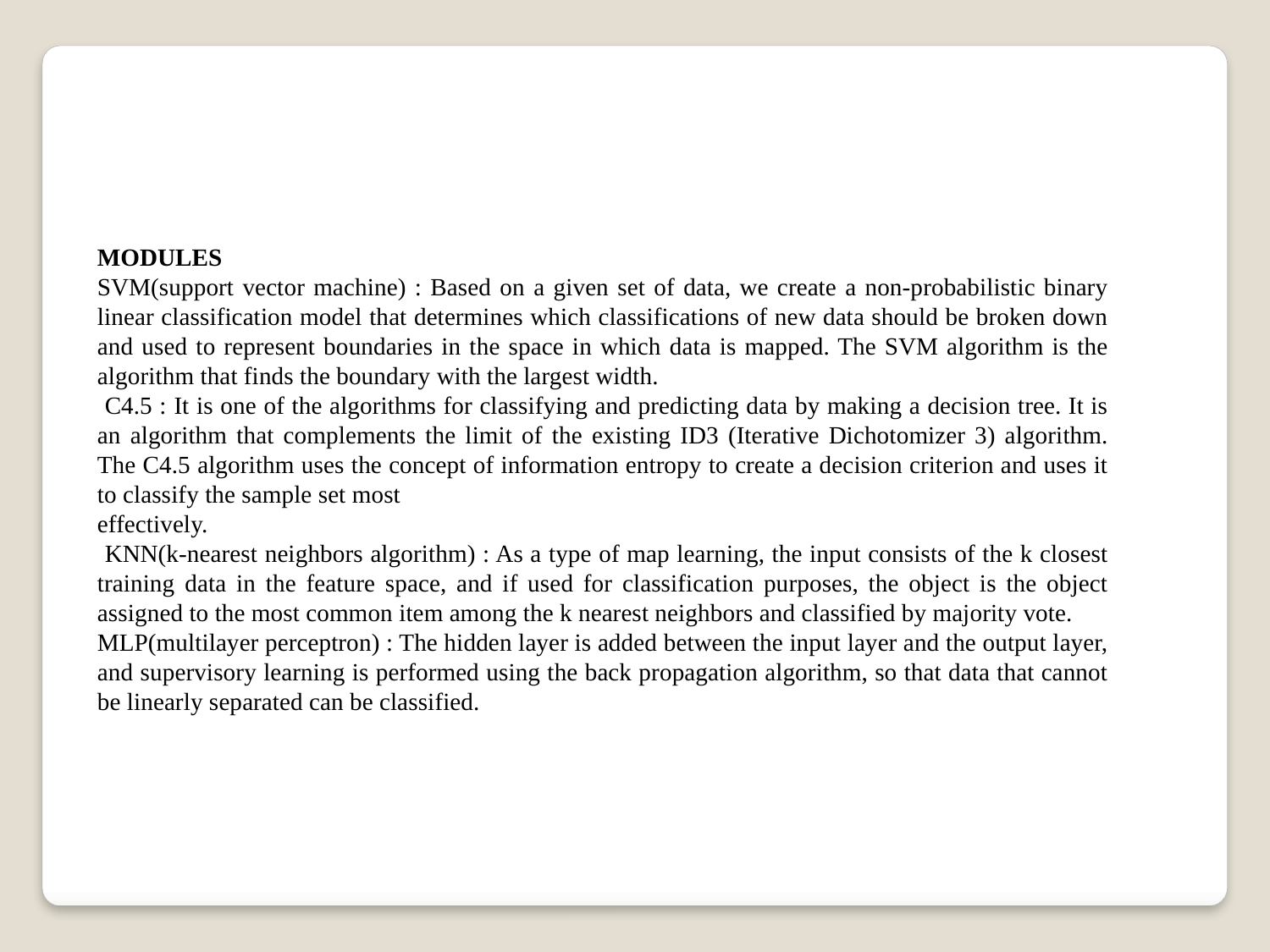

MODULES
SVM(support vector machine) : Based on a given set of data, we create a non-probabilistic binary linear classification model that determines which classifications of new data should be broken down and used to represent boundaries in the space in which data is mapped. The SVM algorithm is the algorithm that finds the boundary with the largest width.
 C4.5 : It is one of the algorithms for classifying and predicting data by making a decision tree. It is an algorithm that complements the limit of the existing ID3 (Iterative Dichotomizer 3) algorithm. The C4.5 algorithm uses the concept of information entropy to create a decision criterion and uses it to classify the sample set most
effectively.
 KNN(k-nearest neighbors algorithm) : As a type of map learning, the input consists of the k closest training data in the feature space, and if used for classification purposes, the object is the object assigned to the most common item among the k nearest neighbors and classified by majority vote.
MLP(multilayer perceptron) : The hidden layer is added between the input layer and the output layer, and supervisory learning is performed using the back propagation algorithm, so that data that cannot be linearly separated can be classified.